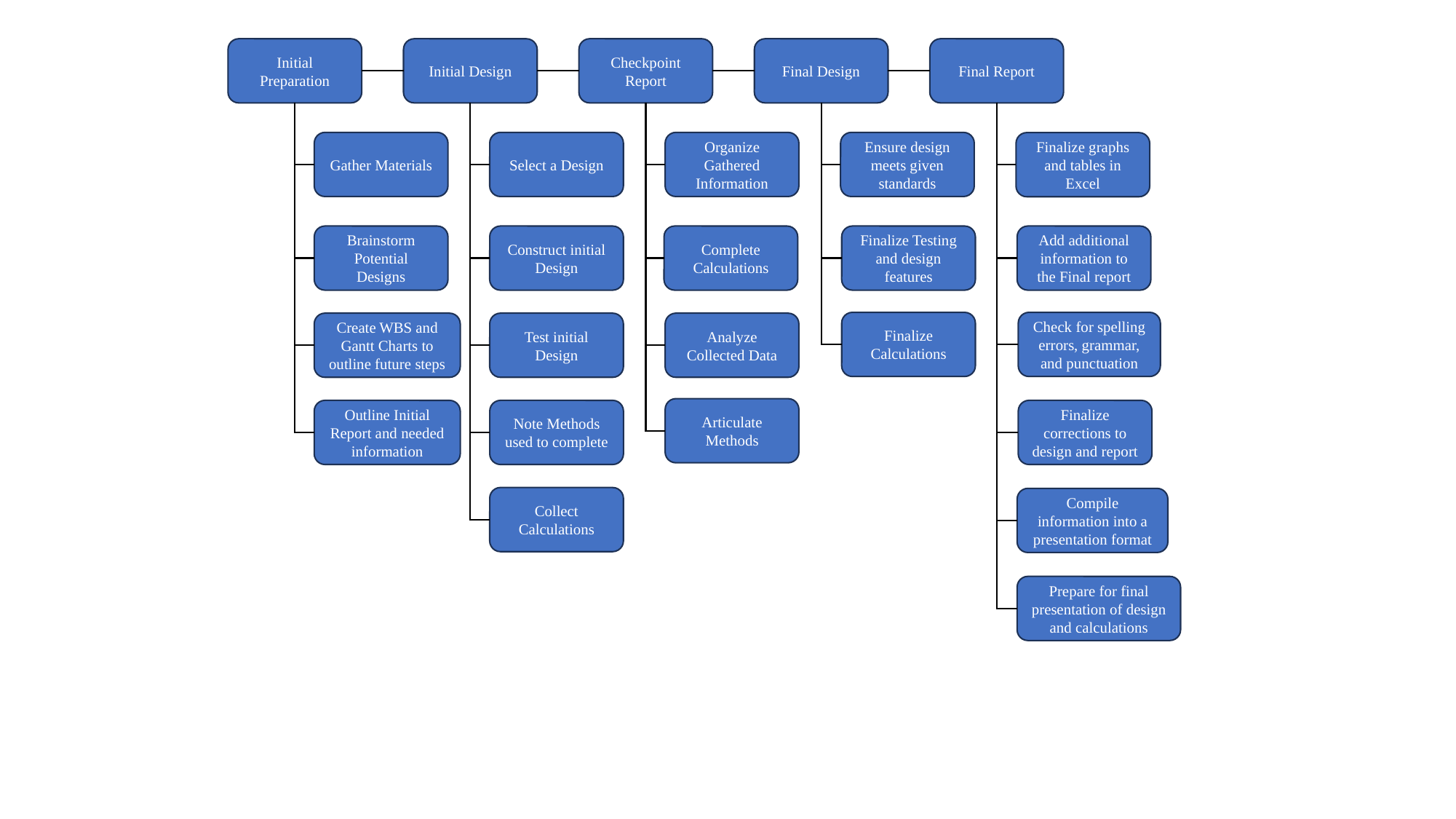

Final Design
Final Report
Checkpoint Report
Initial Preparation
Initial Design
Ensure design meets given standards
Gather Materials
Select a Design
Organize Gathered Information
Finalize graphs and tables in Excel
Add additional information to the Final report
Finalize Testing and design features
Complete Calculations
Brainstorm Potential Designs
Construct initial Design
Finalize Calculations
Check for spelling errors, grammar, and punctuation
Test initial Design
Analyze Collected Data
Create WBS and Gantt Charts to outline future steps
Articulate Methods
Note Methods used to complete
Finalize corrections to design and report
Outline Initial Report and needed information
Collect Calculations
Compile information into a presentation format
Prepare for final presentation of design and calculations